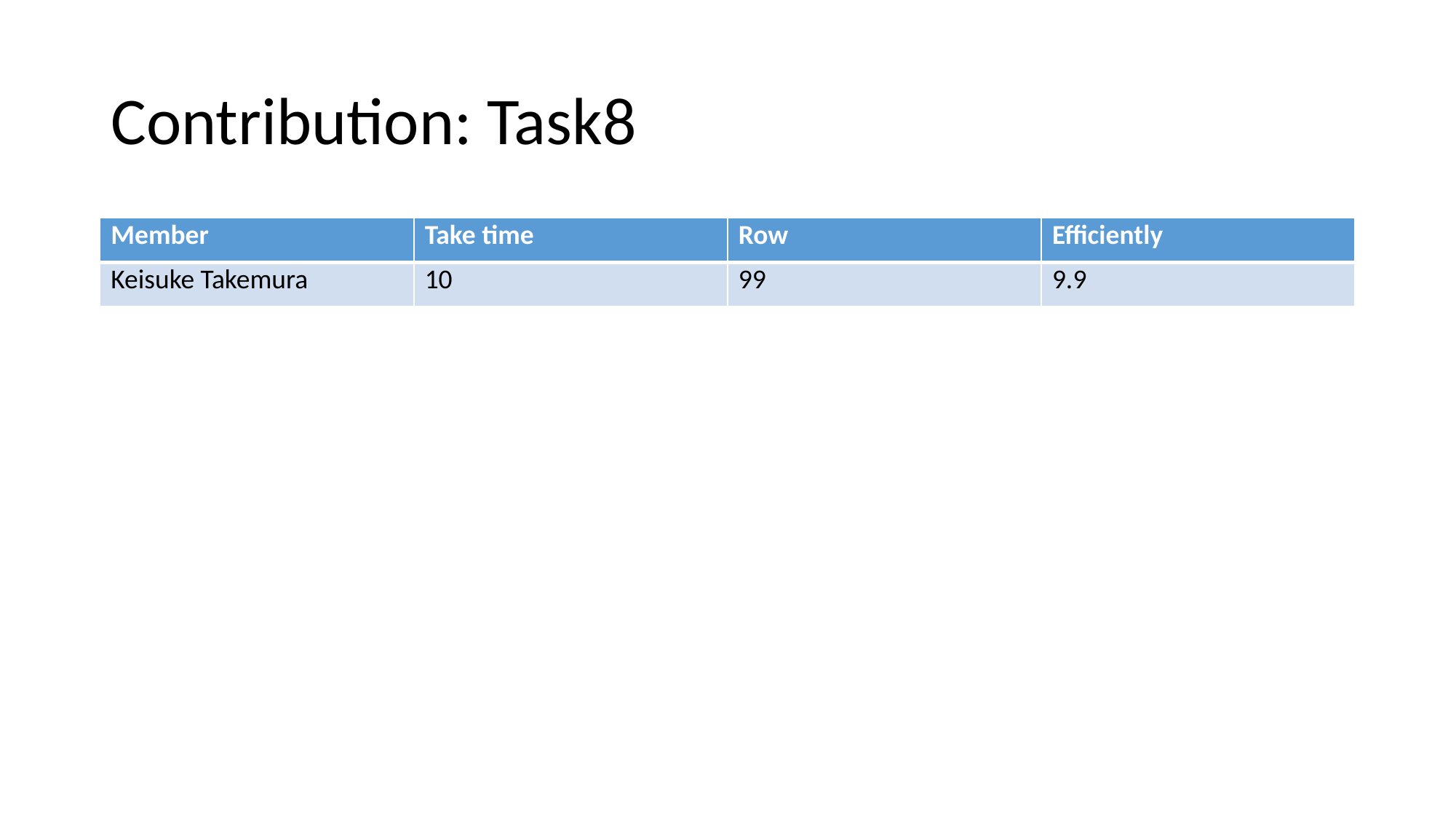

# Contribution: Task8
| Member | Take time | Row | Efficiently |
| --- | --- | --- | --- |
| Keisuke Takemura | 10 | 99 | 9.9 |